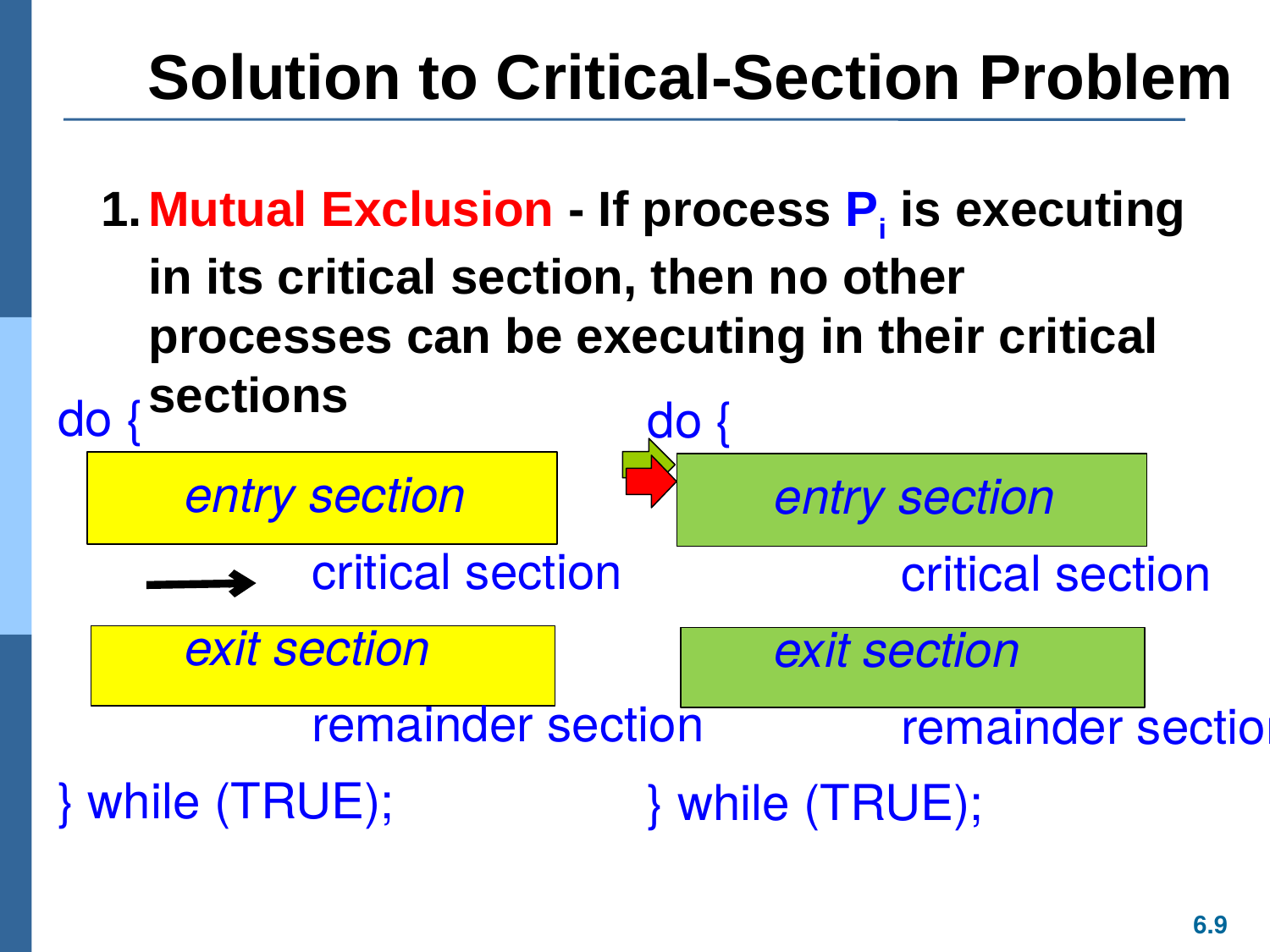

# Solution to Critical-Section Problem
1.	Mutual Exclusion - If process Pi is executing in its critical section, then no other processes can be executing in their critical sections

	do {
		entry section
			critical section
		exit section
			remainder section
	} while (TRUE);
	do {
		entry section
			critical section
		exit section
			remainder section
	} while (TRUE);